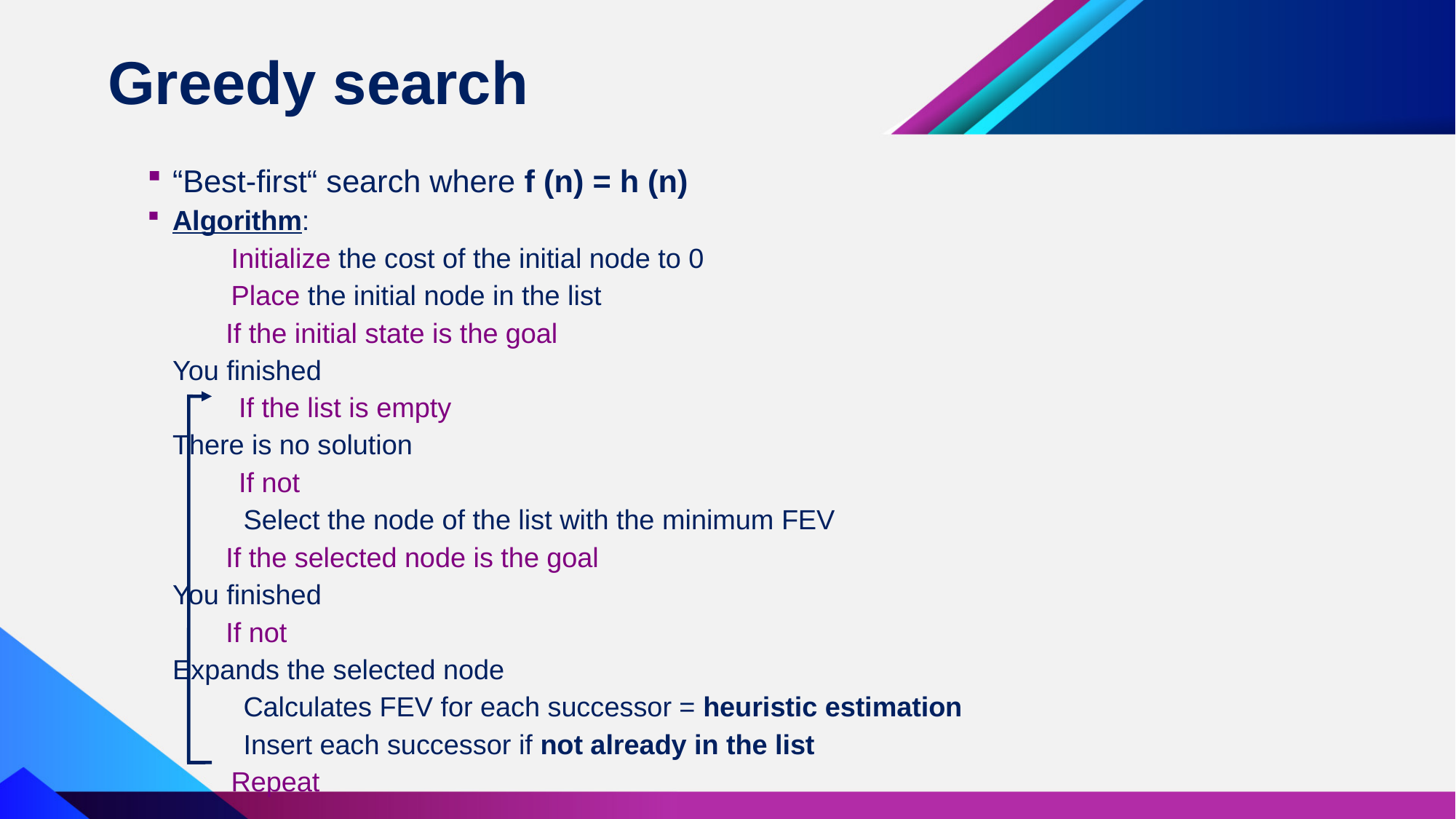

# Greedy search
“Best-first“ search where f (n) = h (n)
Algorithm:
           Initialize the cost of the initial node to 0
           Place the initial node in the list
	       If the initial state is the goal
		You finished
            If the list is empty
		There is no solution
            If not
	      	Select the node of the list with the minimum FEV
	       If the selected node is the goal
		You finished
	       If not
		Expands the selected node
           	Calculates FEV for each successor = heuristic estimation
	        	Insert each successor if not already in the list
           Repeat